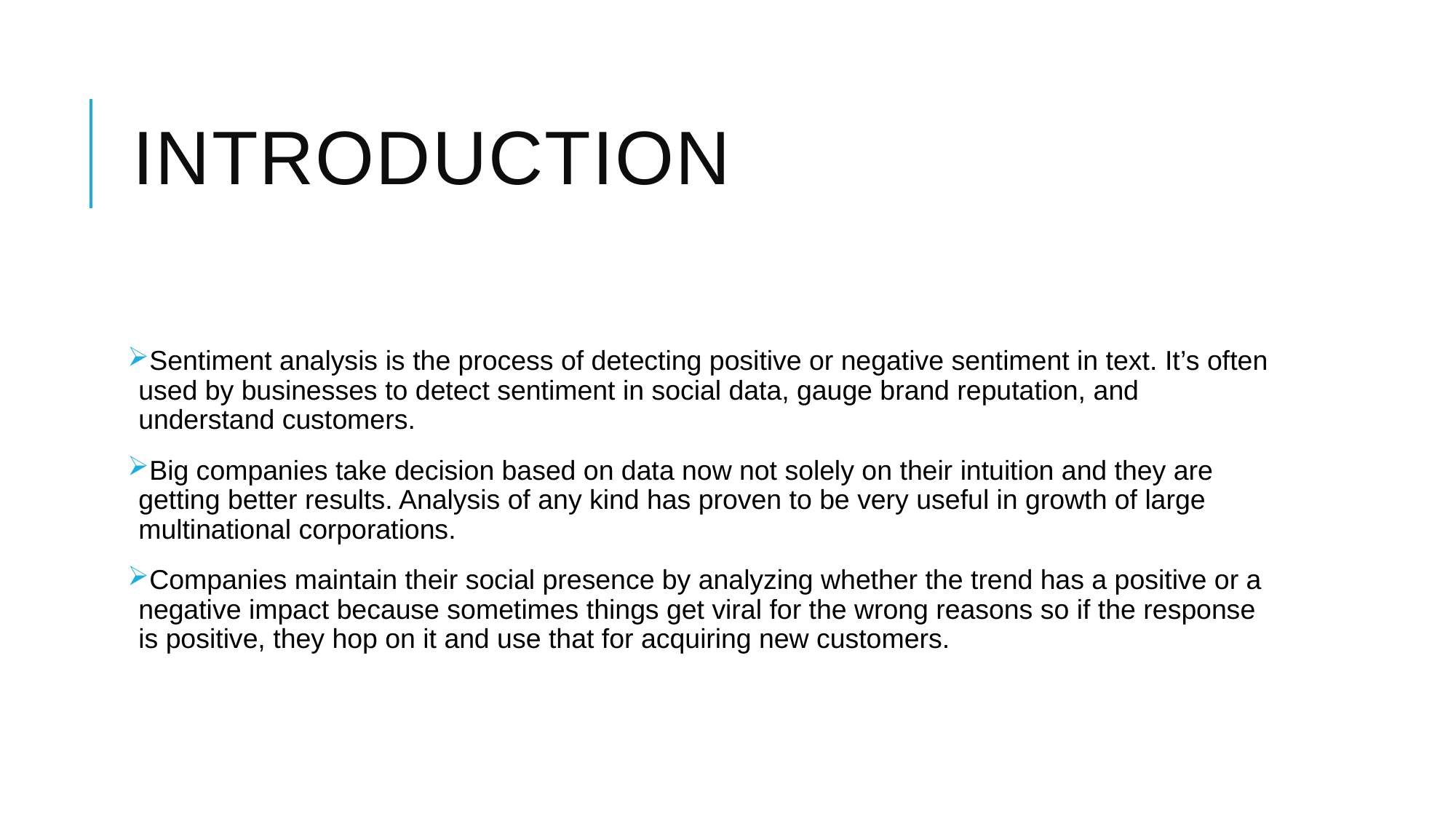

# Introduction
Sentiment analysis is the process of detecting positive or negative sentiment in text. It’s often used by businesses to detect sentiment in social data, gauge brand reputation, and understand customers.
Big companies take decision based on data now not solely on their intuition and they are getting better results. Analysis of any kind has proven to be very useful in growth of large multinational corporations.
Companies maintain their social presence by analyzing whether the trend has a positive or a negative impact because sometimes things get viral for the wrong reasons so if the response is positive, they hop on it and use that for acquiring new customers.